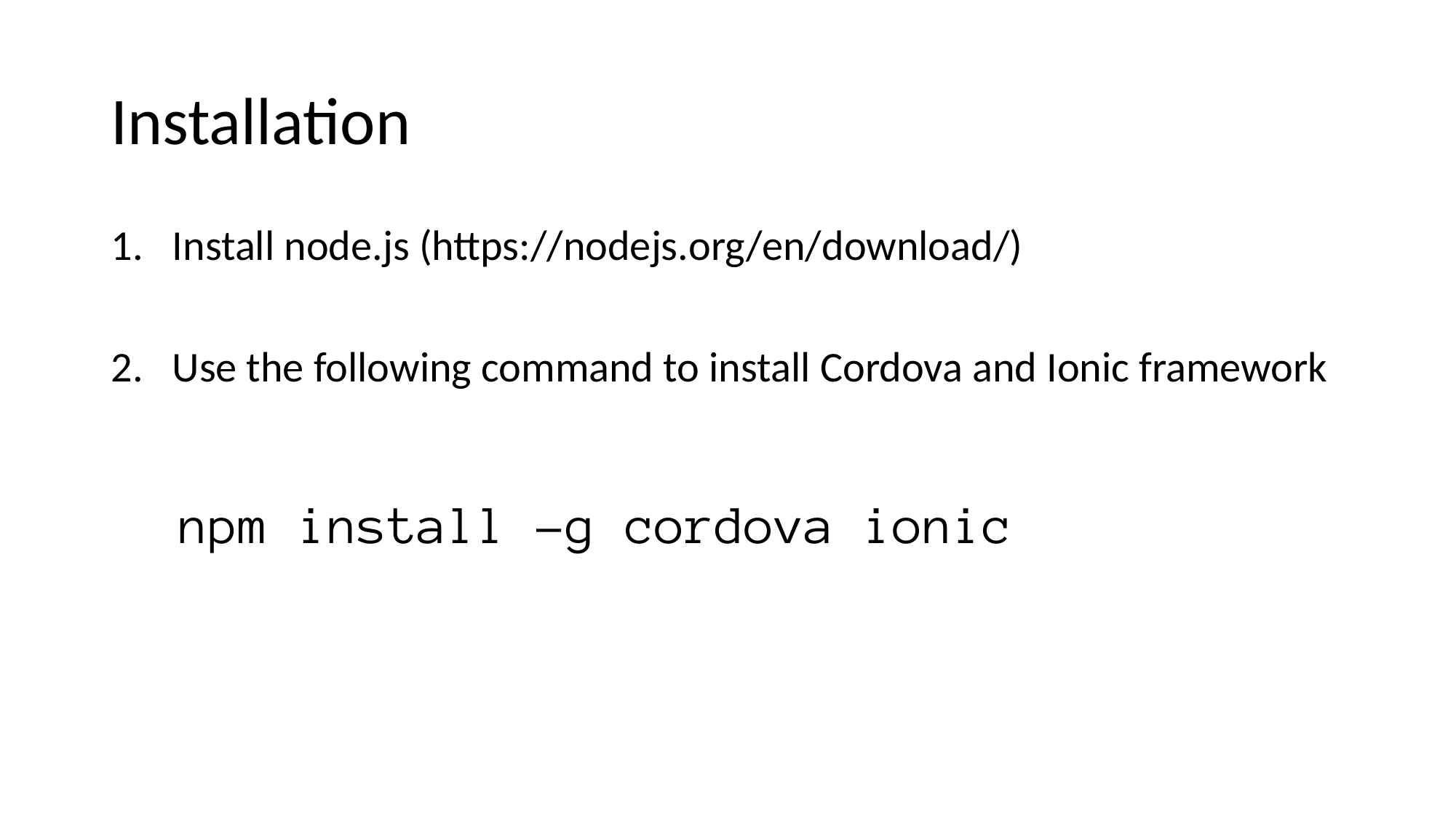

# Installation
Install node.js (https://nodejs.org/en/download/)

Use the following command to install Cordova and Ionic framework

npm install -g cordova ionic